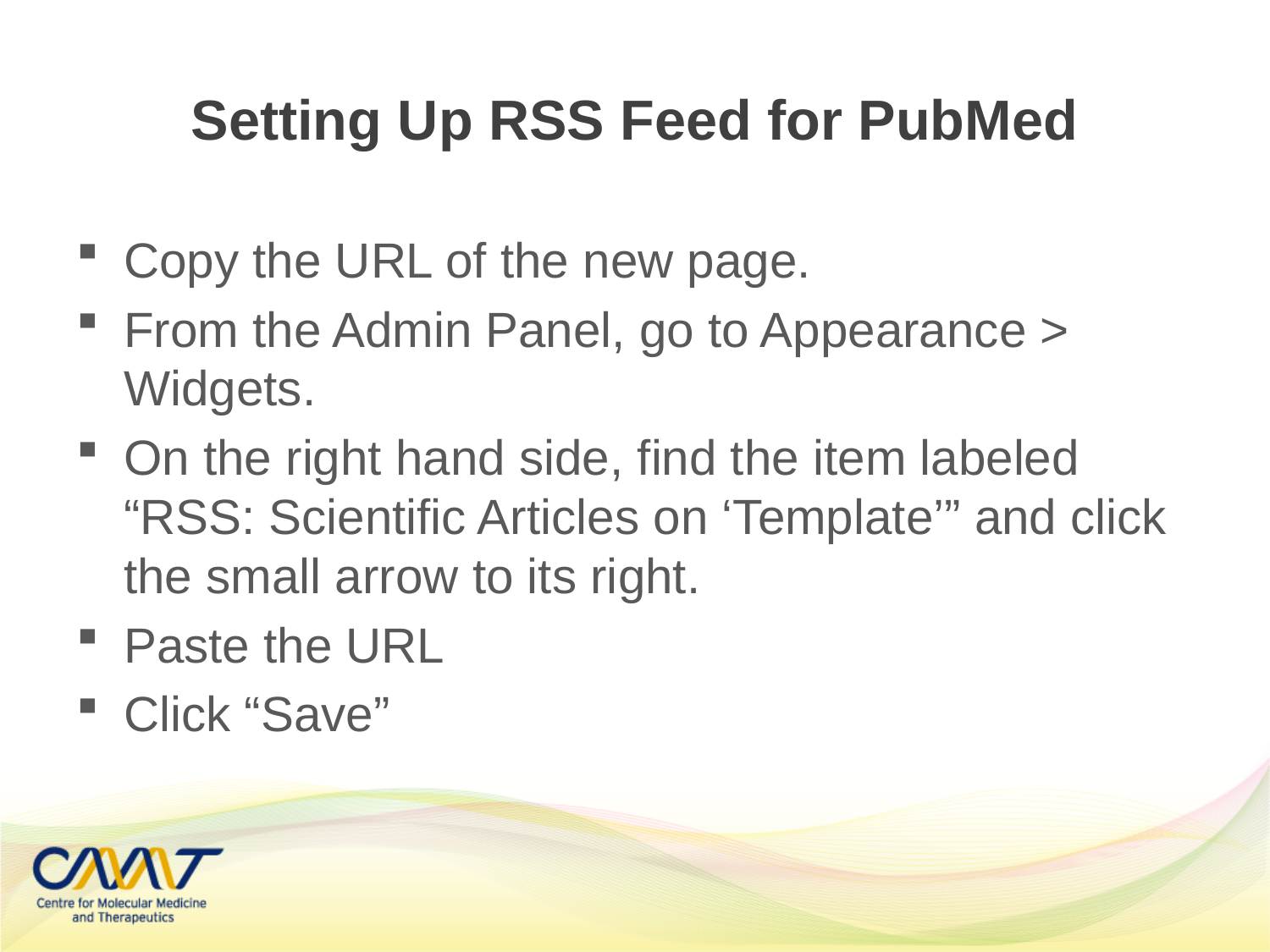

# Setting Up RSS Feed for PubMed
Copy the URL of the new page.
From the Admin Panel, go to Appearance > Widgets.
On the right hand side, find the item labeled “RSS: Scientific Articles on ‘Template’” and click the small arrow to its right.
Paste the URL
Click “Save”